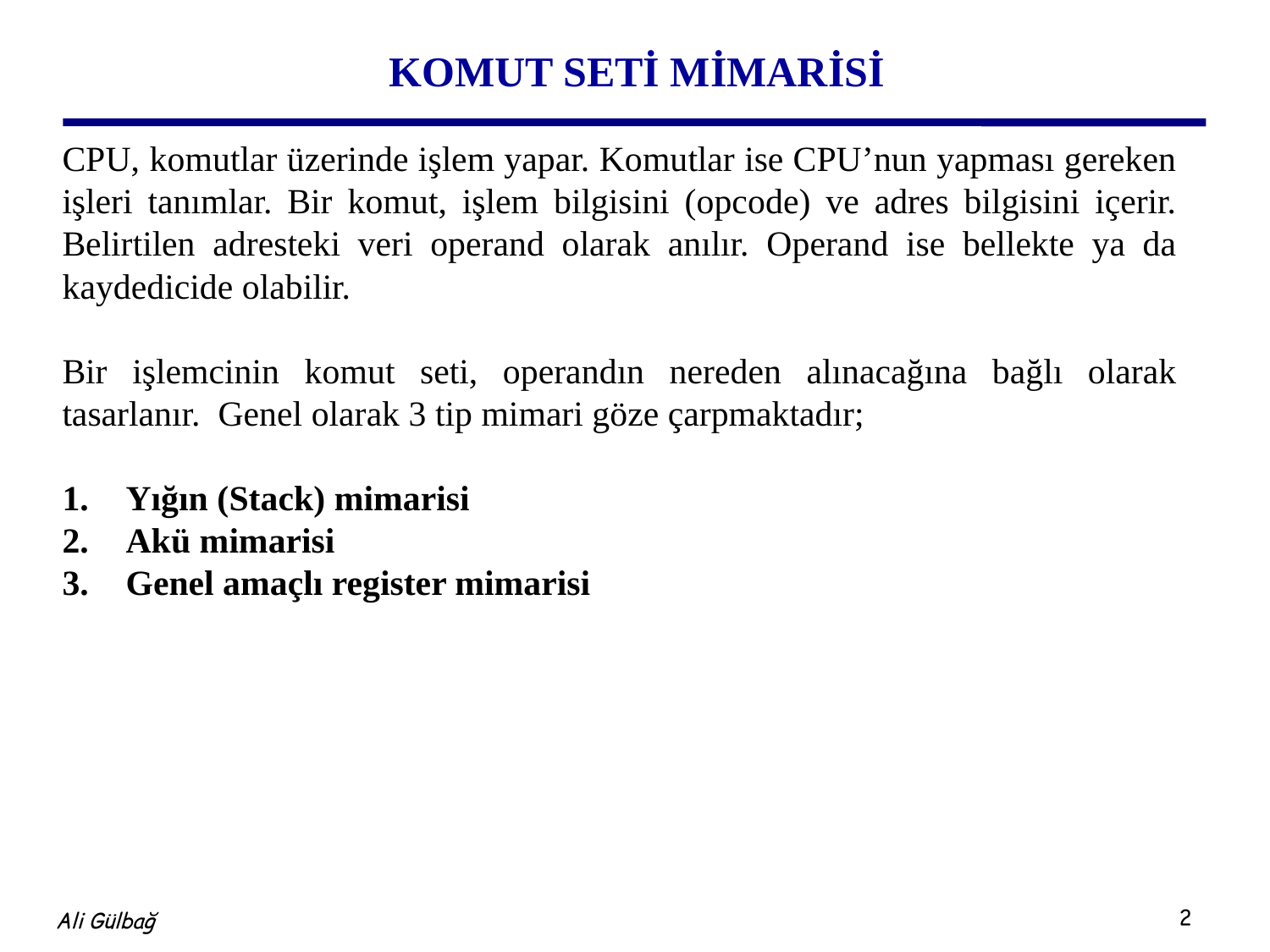

# Komut Setİ Mİmarİsİ
CPU, komutlar üzerinde işlem yapar. Komutlar ise CPU’nun yapması gereken işleri tanımlar. Bir komut, işlem bilgisini (opcode) ve adres bilgisini içerir. Belirtilen adresteki veri operand olarak anılır. Operand ise bellekte ya da kaydedicide olabilir.

Bir işlemcinin komut seti, operandın nereden alınacağına bağlı olarak tasarlanır.  Genel olarak 3 tip mimari göze çarpmaktadır;

Yığın (Stack) mimarisi
Akü mimarisi
Genel amaçlı register mimarisi